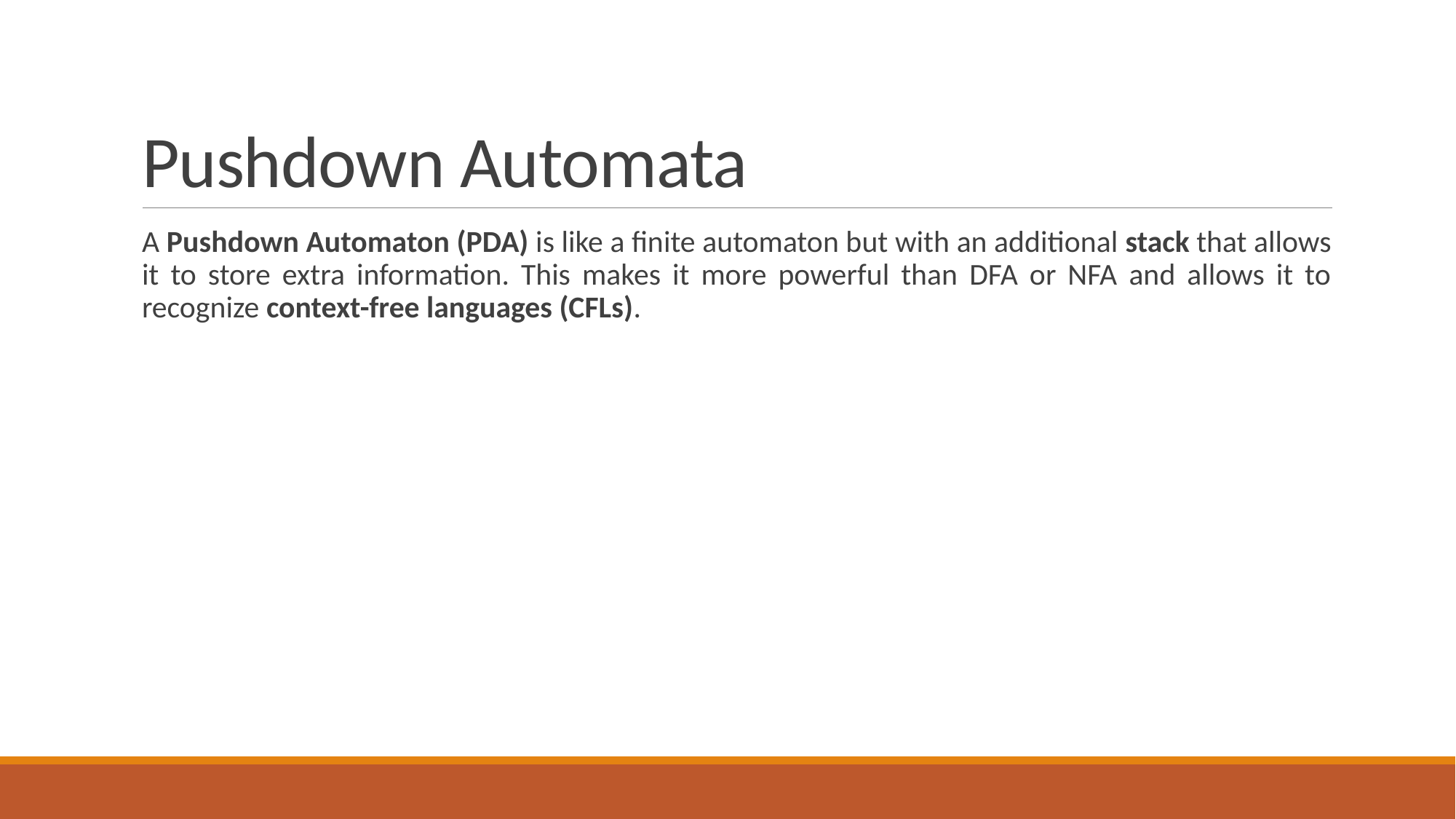

# Pushdown Automata
A Pushdown Automaton (PDA) is like a finite automaton but with an additional stack that allows it to store extra information. This makes it more powerful than DFA or NFA and allows it to recognize context-free languages (CFLs).